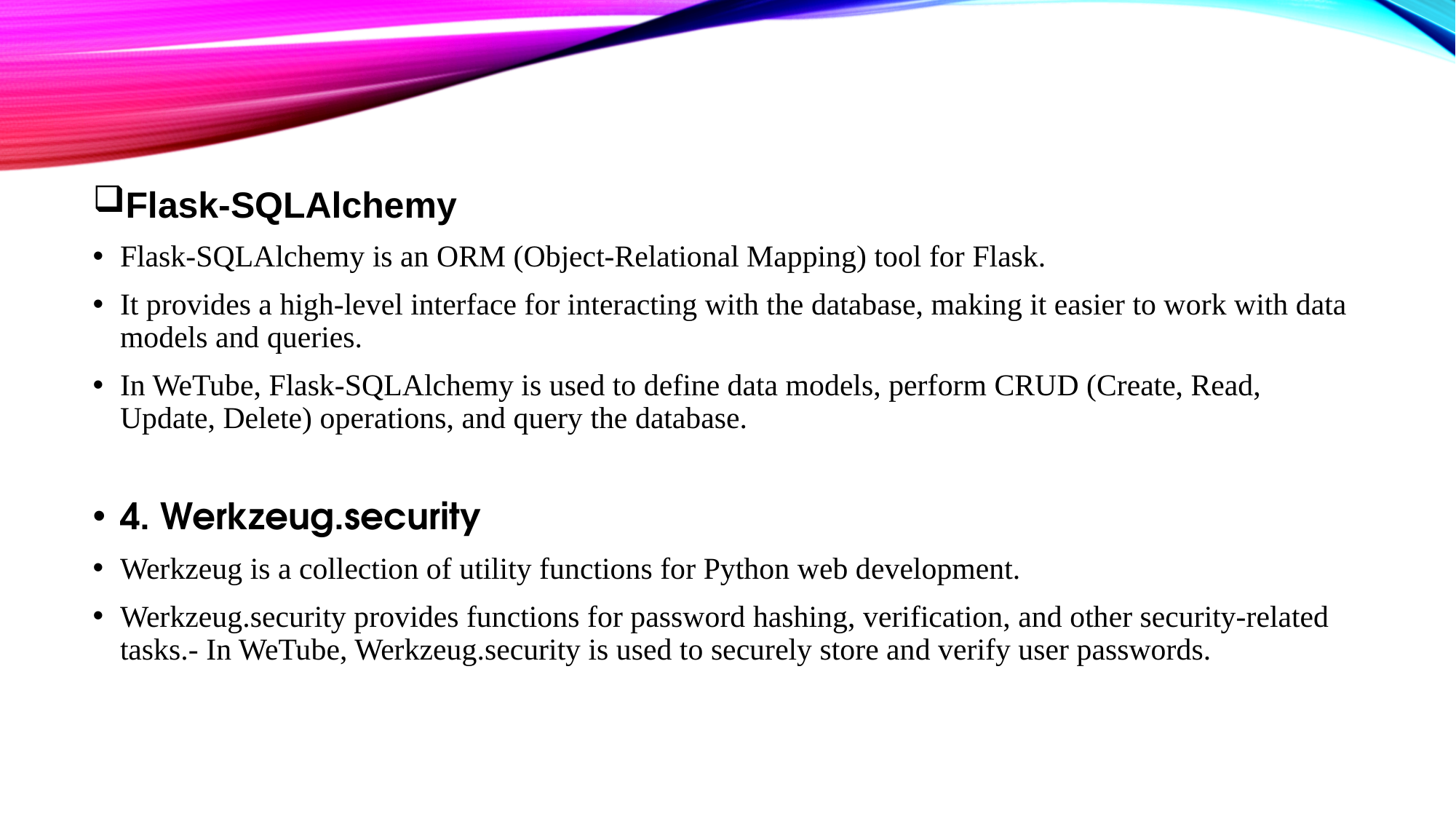

Flask-SQLAlchemy
Flask-SQLAlchemy is an ORM (Object-Relational Mapping) tool for Flask.
It provides a high-level interface for interacting with the database, making it easier to work with data models and queries.
In WeTube, Flask-SQLAlchemy is used to define data models, perform CRUD (Create, Read, Update, Delete) operations, and query the database.

4. Werkzeug.security
Werkzeug is a collection of utility functions for Python web development.
Werkzeug.security provides functions for password hashing, verification, and other security-related tasks.- In WeTube, Werkzeug.security is used to securely store and verify user passwords.